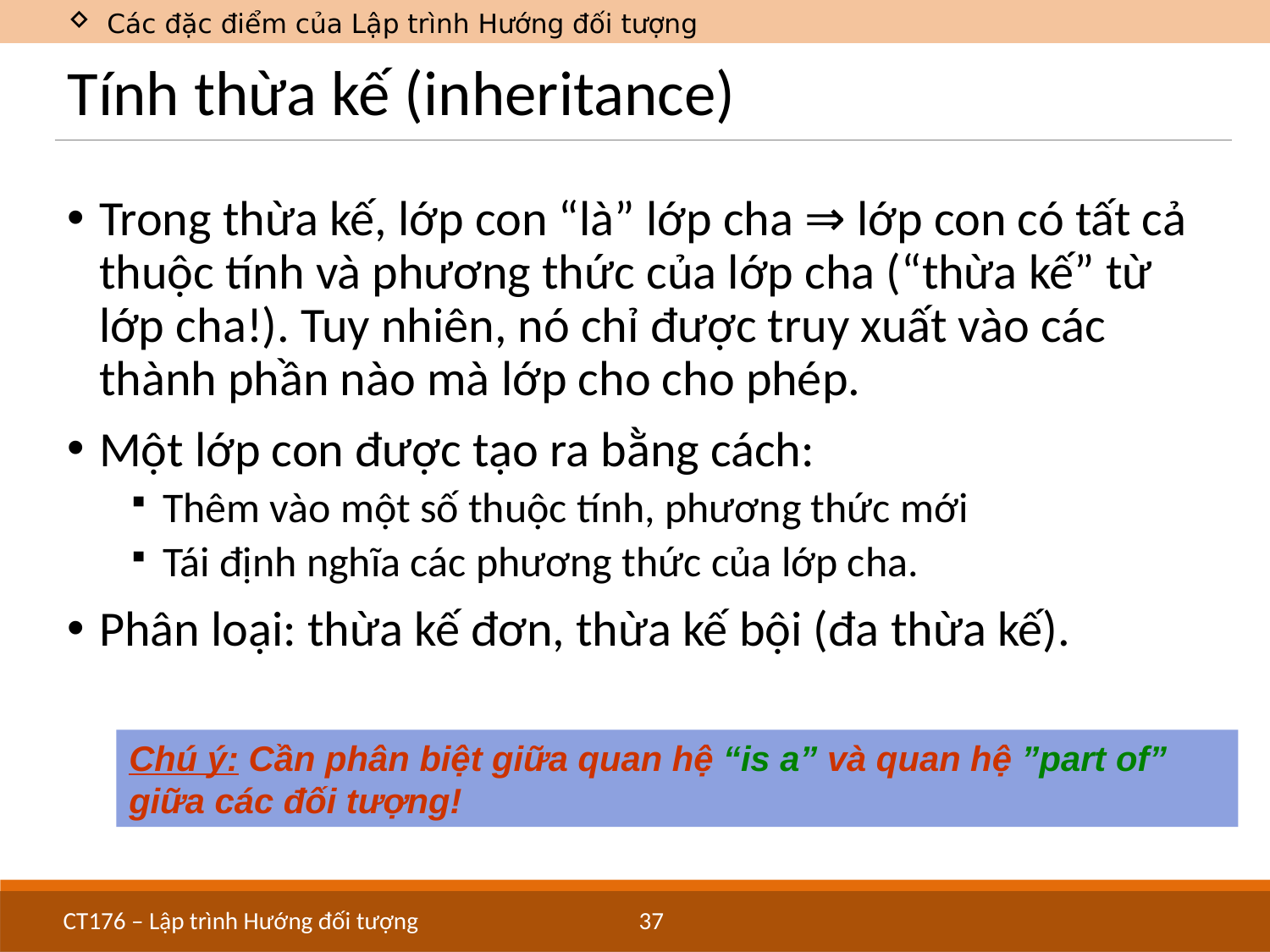

Các đặc điểm của Lập trình Hướng đối tượng
# Tính thừa kế (inheritance)
Trong thừa kế, lớp con “là” lớp cha ⇒ lớp con có tất cả thuộc tính và phương thức của lớp cha (“thừa kế” từ lớp cha!). Tuy nhiên, nó chỉ được truy xuất vào các thành phần nào mà lớp cho cho phép.
Một lớp con được tạo ra bằng cách:
Thêm vào một số thuộc tính, phương thức mới
Tái định nghĩa các phương thức của lớp cha.
Phân loại: thừa kế đơn, thừa kế bội (đa thừa kế).
Chú ý: Cần phân biệt giữa quan hệ “is a” và quan hệ ”part of” giữa các đối tượng!